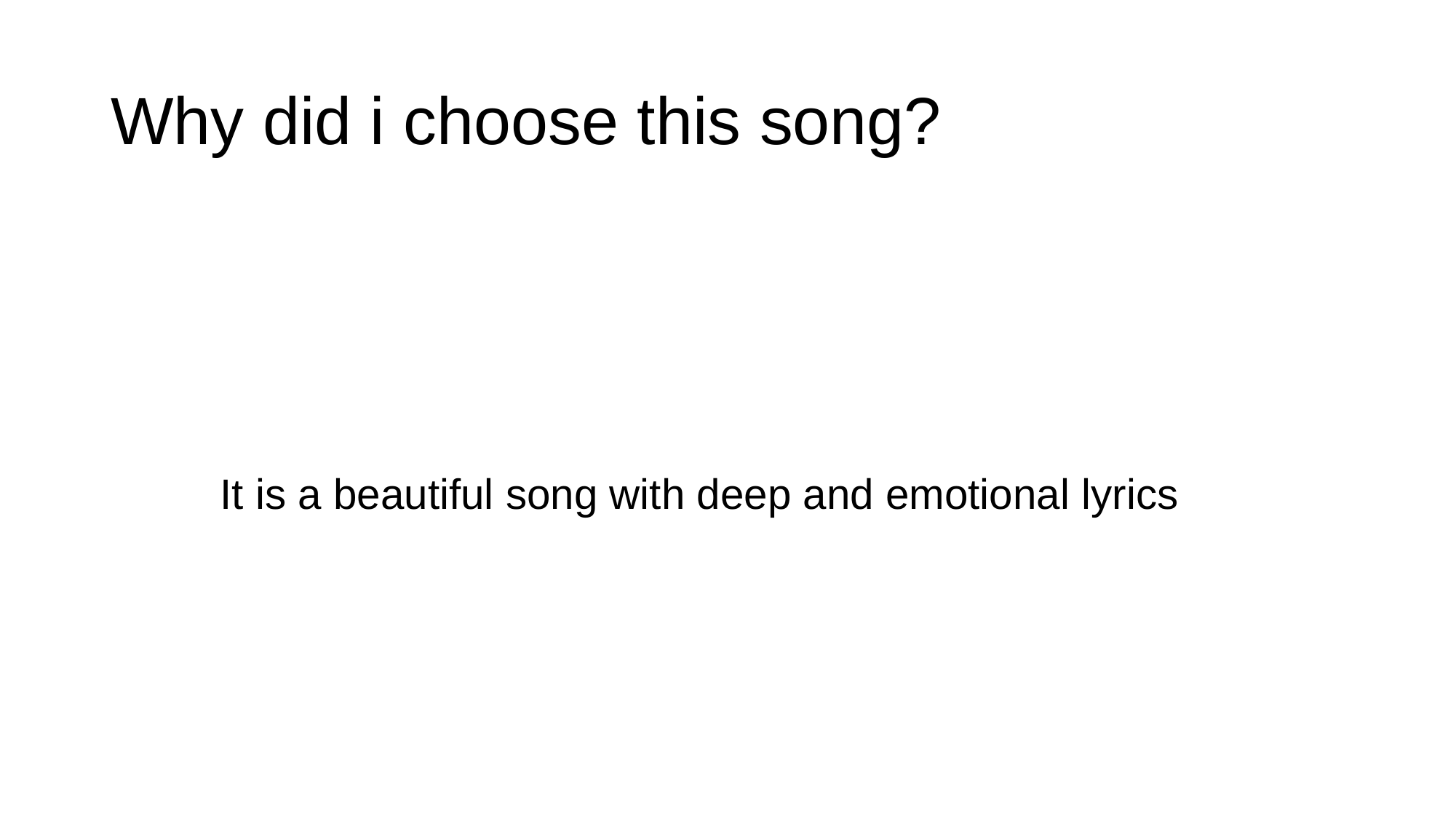

# Why did i choose this song?

	It is a beautiful song with deep and emotional lyrics